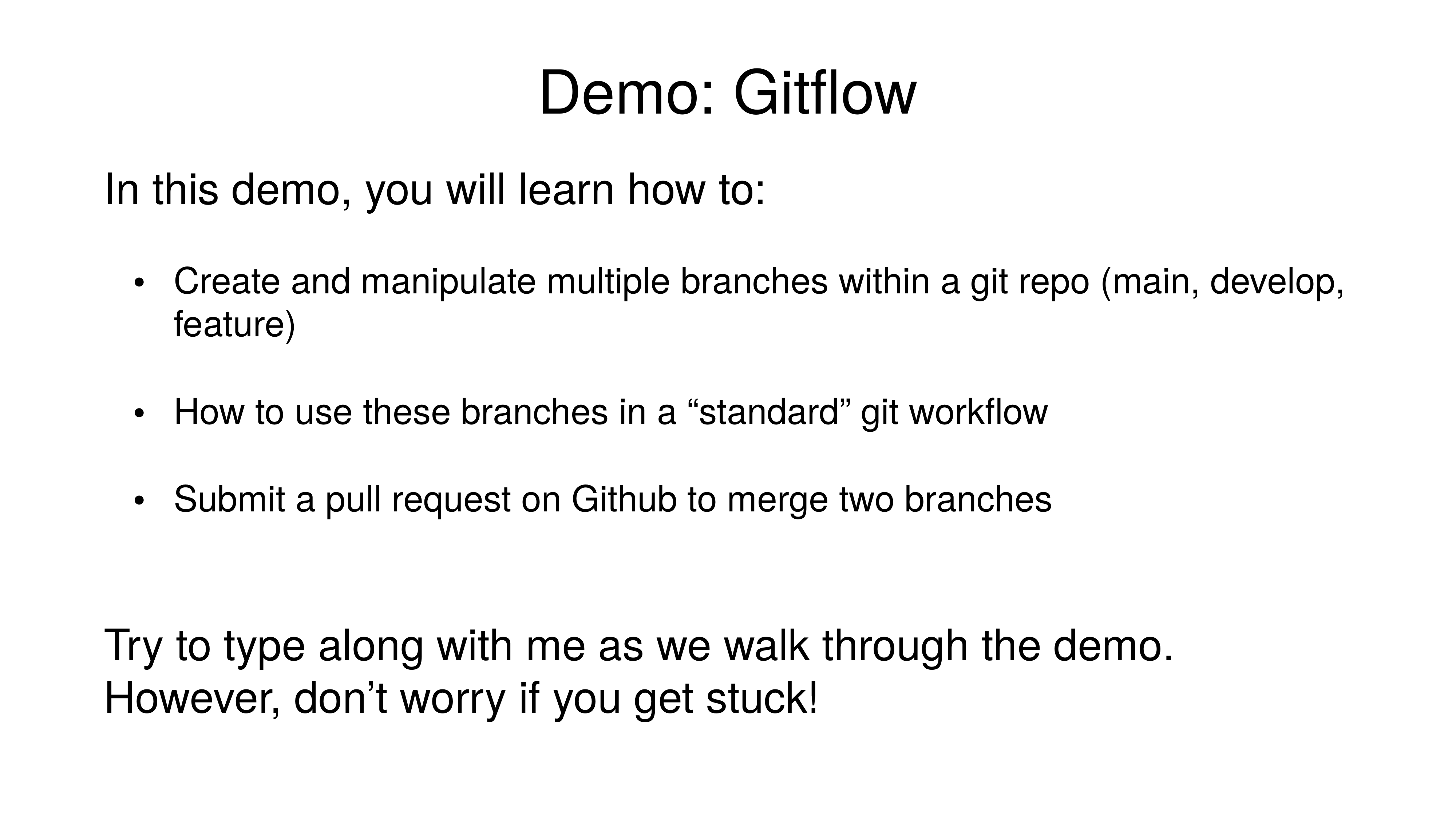

# Demo: Gitflow
In this demo, you will learn how to:
Create and manipulate multiple branches within a git repo (main, develop, feature)
How to use these branches in a “standard” git workflow
Submit a pull request on Github to merge two branches

Try to type along with me as we walk through the demo. However, don’t worry if you get stuck!